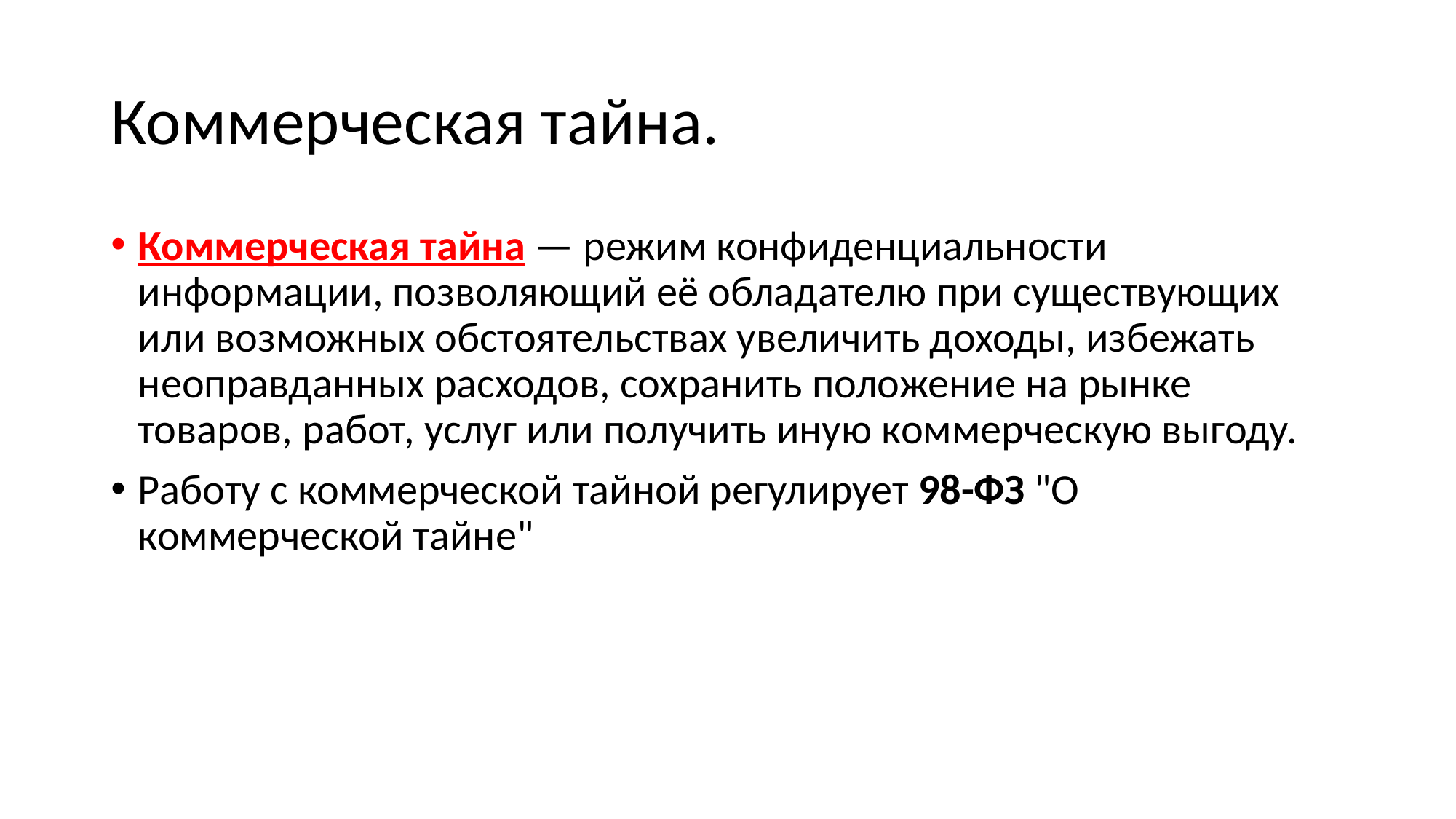

# Коммерческая тайна.
Коммерческая тайна — режим конфиденциальности информации, позволяющий её обладателю при существующих или возможных обстоятельствах увеличить доходы, избежать неоправданных расходов, сохранить положение на рынке товаров, работ, услуг или получить иную коммерческую выгоду.
Работу с коммерческой тайной регулирует 98-ФЗ "О коммерческой тайне"